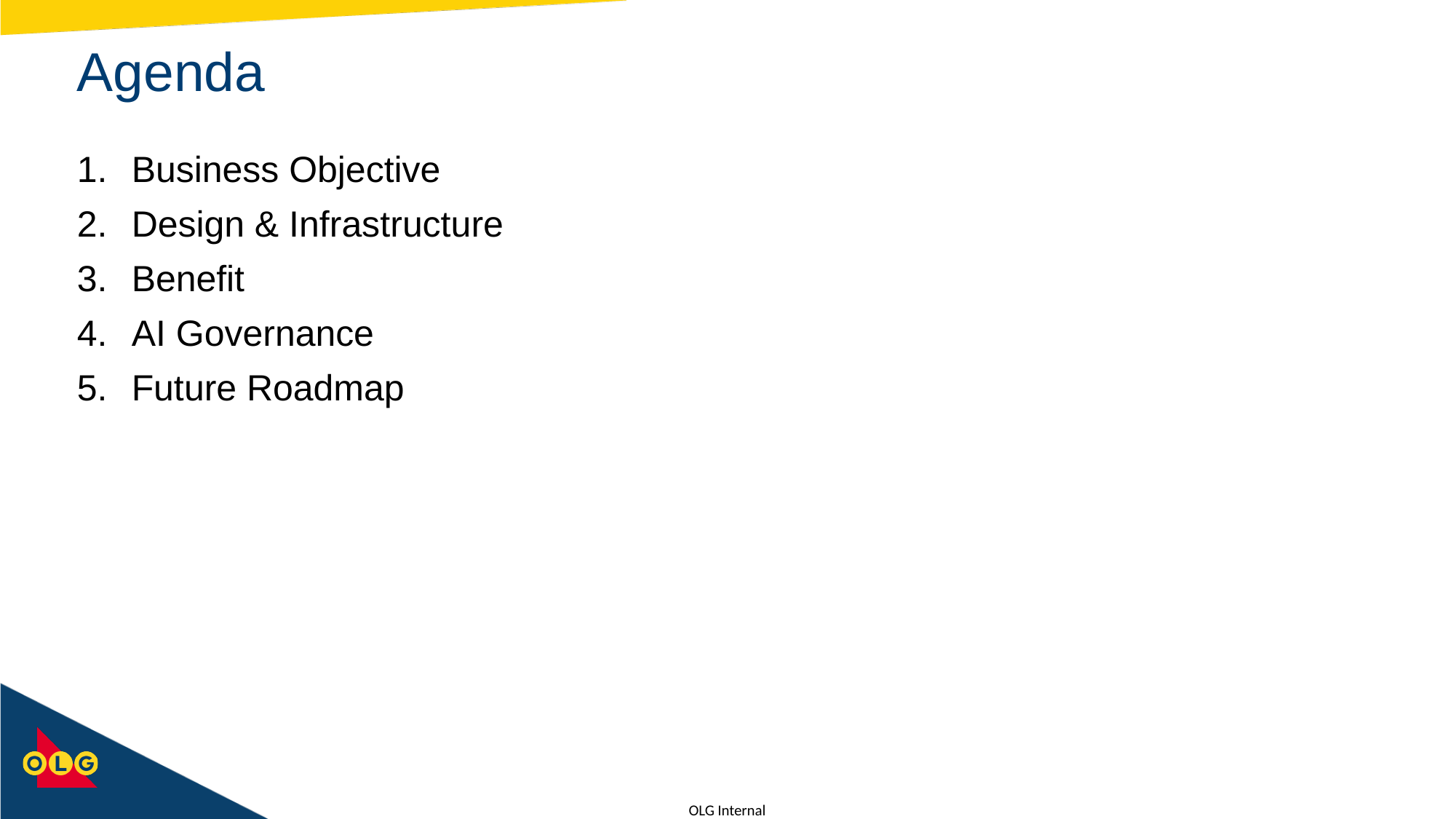

# Agenda
Business Objective
Design & Infrastructure
Benefit
AI Governance
Future Roadmap